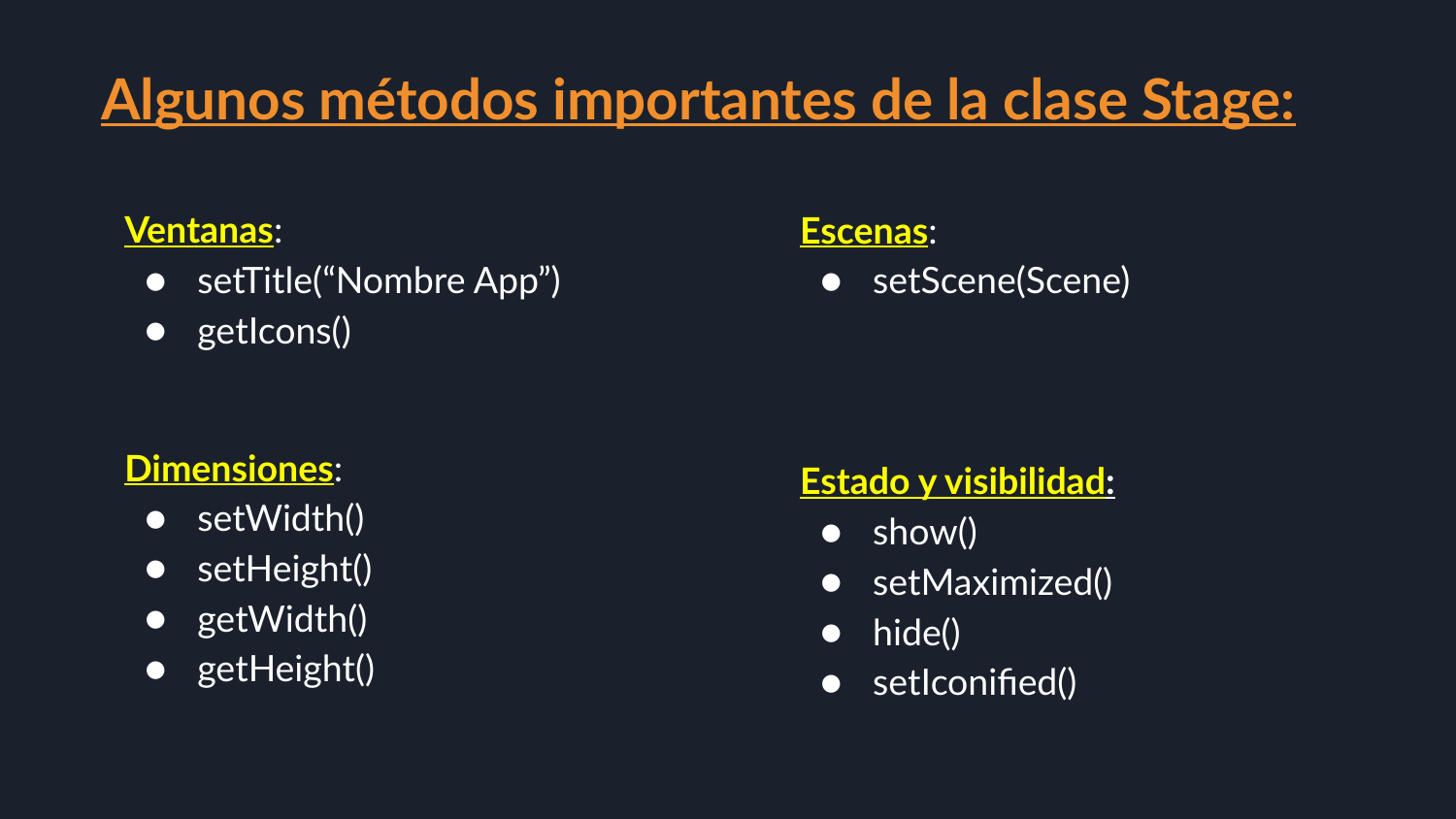

Algunos métodos importantes de la clase Stage:
Ventanas:
setTitle(“Nombre App”)
getIcons()

Dimensiones:
setWidth()
setHeight()
getWidth()
getHeight()
Escenas:
setScene(Scene)

Estado y visibilidad:
show()
setMaximized()
hide()
setIconified()